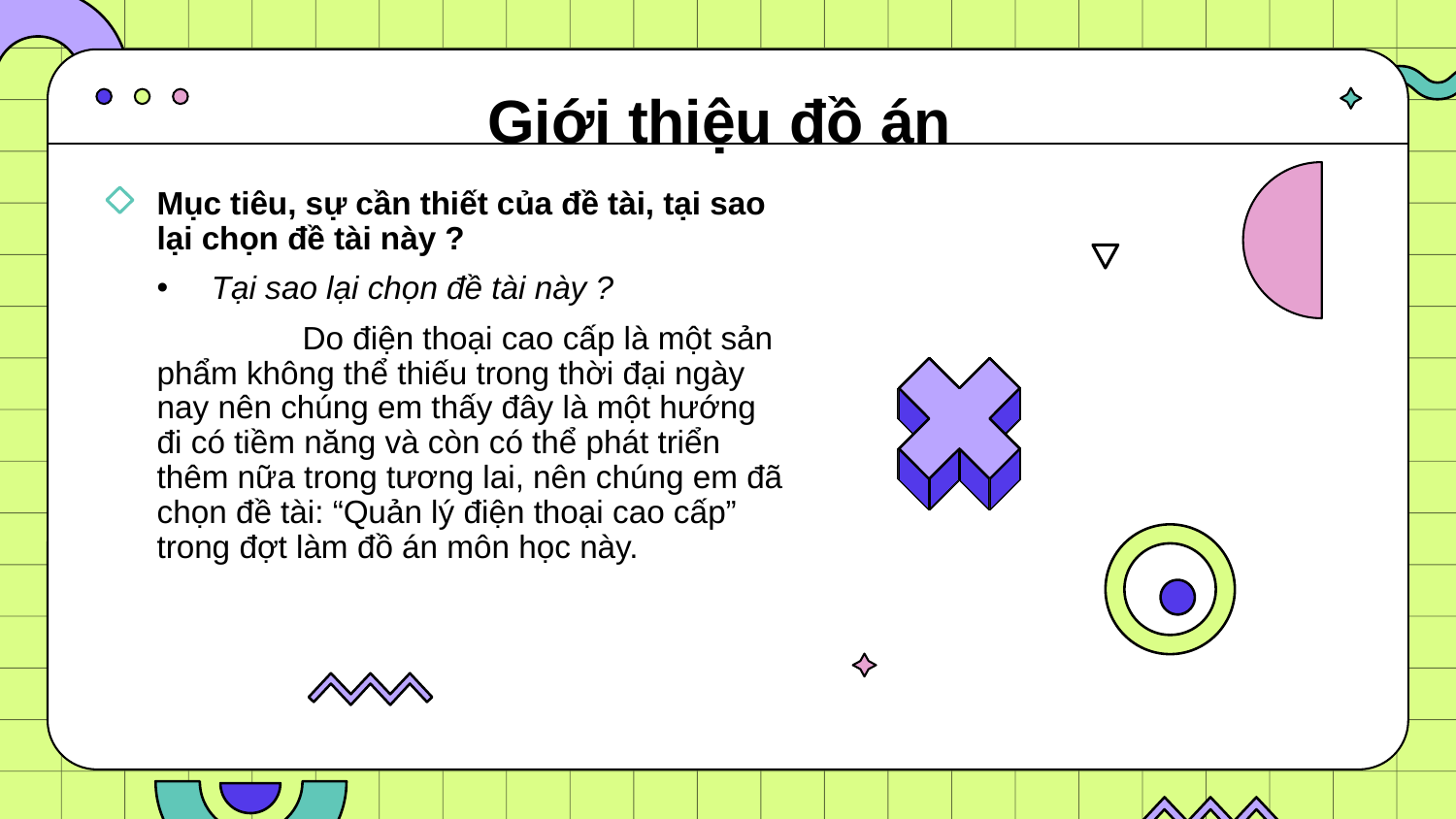

# Giới thiệu đồ án
Mục tiêu, sự cần thiết của đề tài, tại sao lại chọn đề tài này ?
Tại sao lại chọn đề tài này ?
	Do điện thoại cao cấp là một sản phẩm không thể thiếu trong thời đại ngày nay nên chúng em thấy đây là một hướng đi có tiềm năng và còn có thể phát triển thêm nữa trong tương lai, nên chúng em đã chọn đề tài: “Quản lý điện thoại cao cấp” trong đợt làm đồ án môn học này.